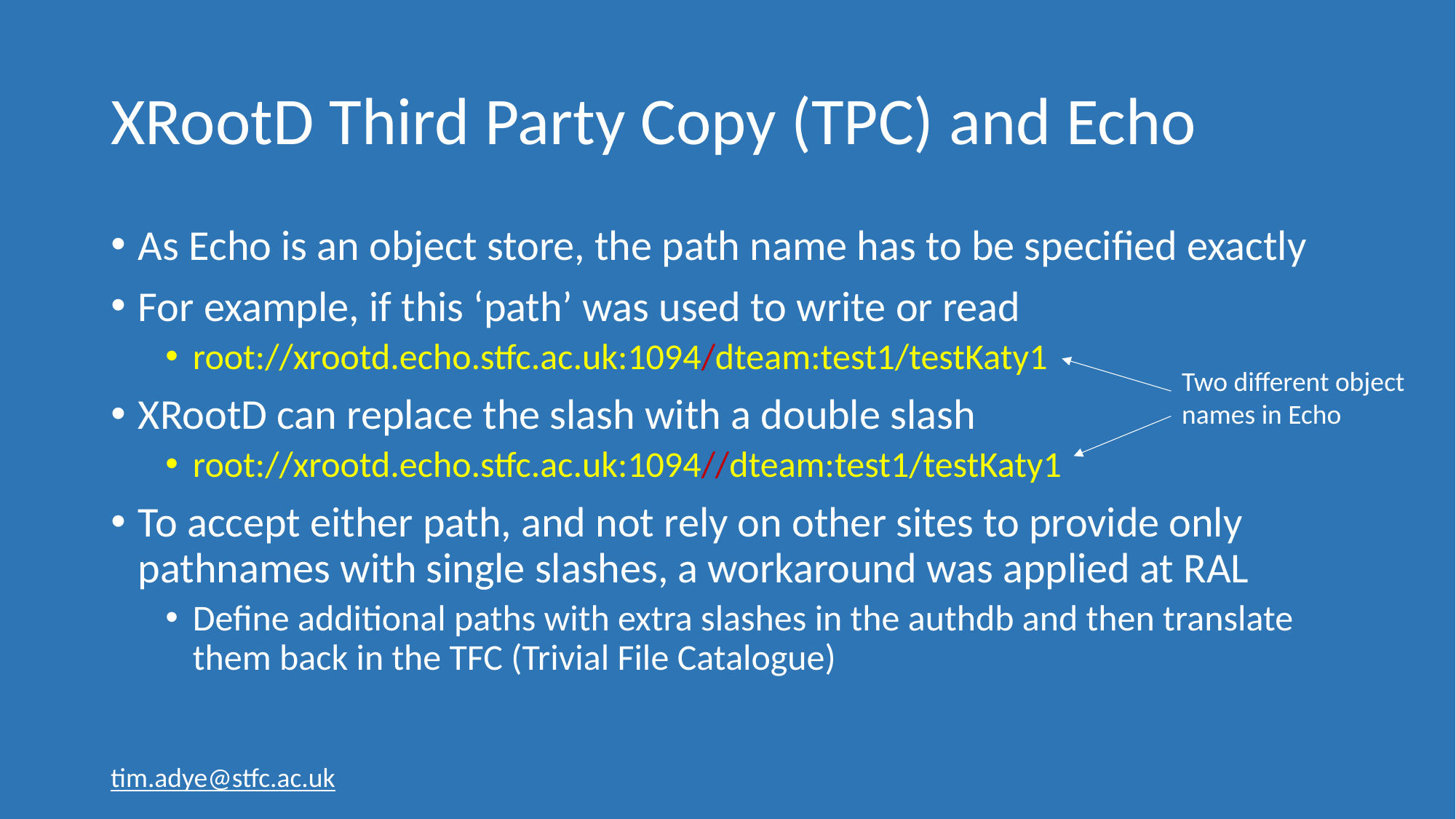

# XRootD Third Party Copy (TPC) and Echo
As Echo is an object store, the path name has to be specified exactly
For example, if this ‘path’ was used to write or read
root://xrootd.echo.stfc.ac.uk:1094/dteam:test1/testKaty1
XRootD can replace the slash with a double slash
root://xrootd.echo.stfc.ac.uk:1094//dteam:test1/testKaty1
To accept either path, and not rely on other sites to provide only pathnames with single slashes, a workaround was applied at RAL
Define additional paths with extra slashes in the authdb and then translate them back in the TFC (Trivial File Catalogue)
Two different object names in Echo
tim.adye@stfc.ac.uk